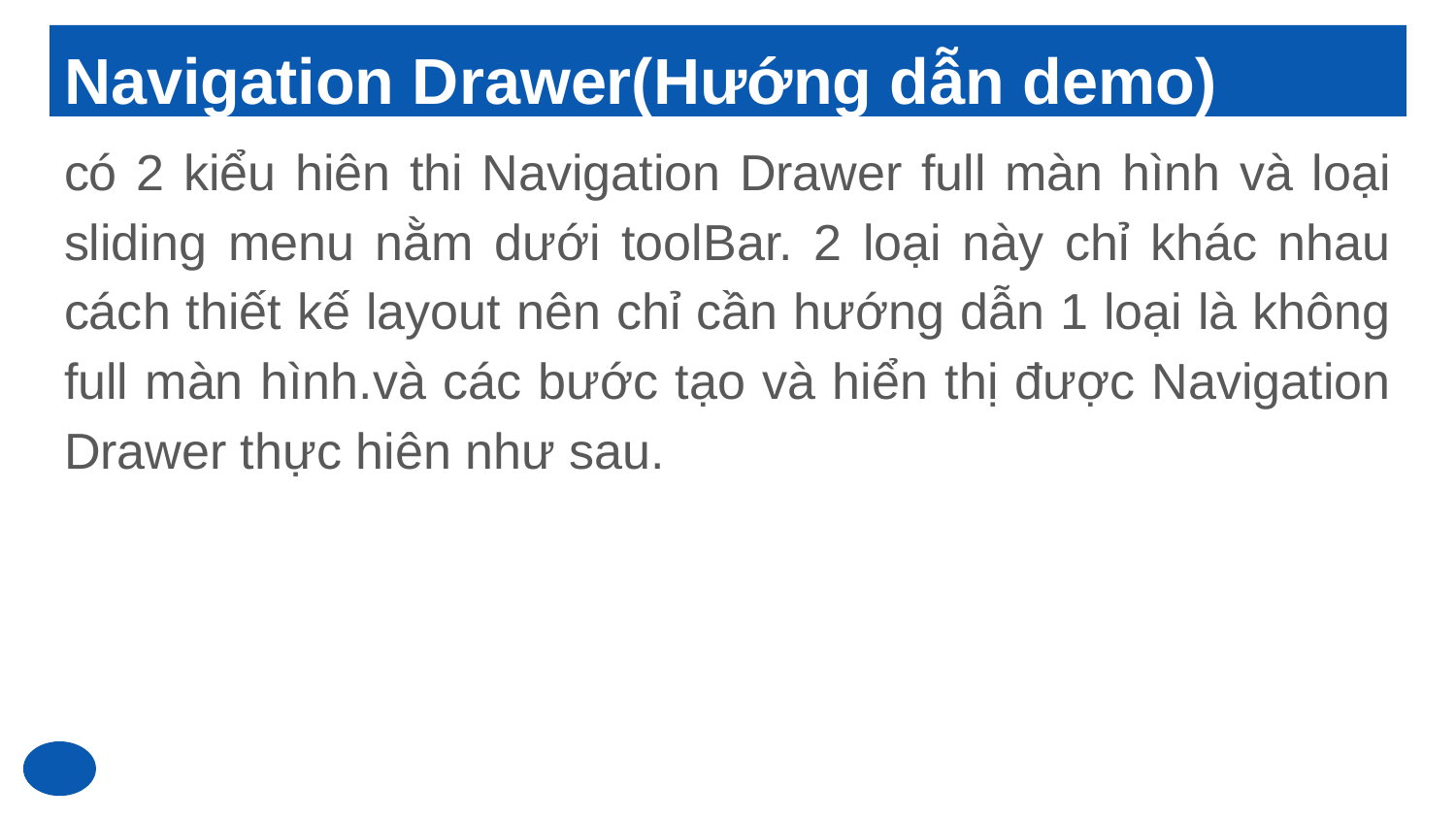

# Navigation Drawer(Hướng dẫn demo)
có 2 kiểu hiên thi Navigation Drawer full màn hình và loại sliding menu nằm dưới toolBar. 2 loại này chỉ khác nhau cách thiết kế layout nên chỉ cần hướng dẫn 1 loại là không full màn hình.và các bước tạo và hiển thị được Navigation Drawer thực hiên như sau.